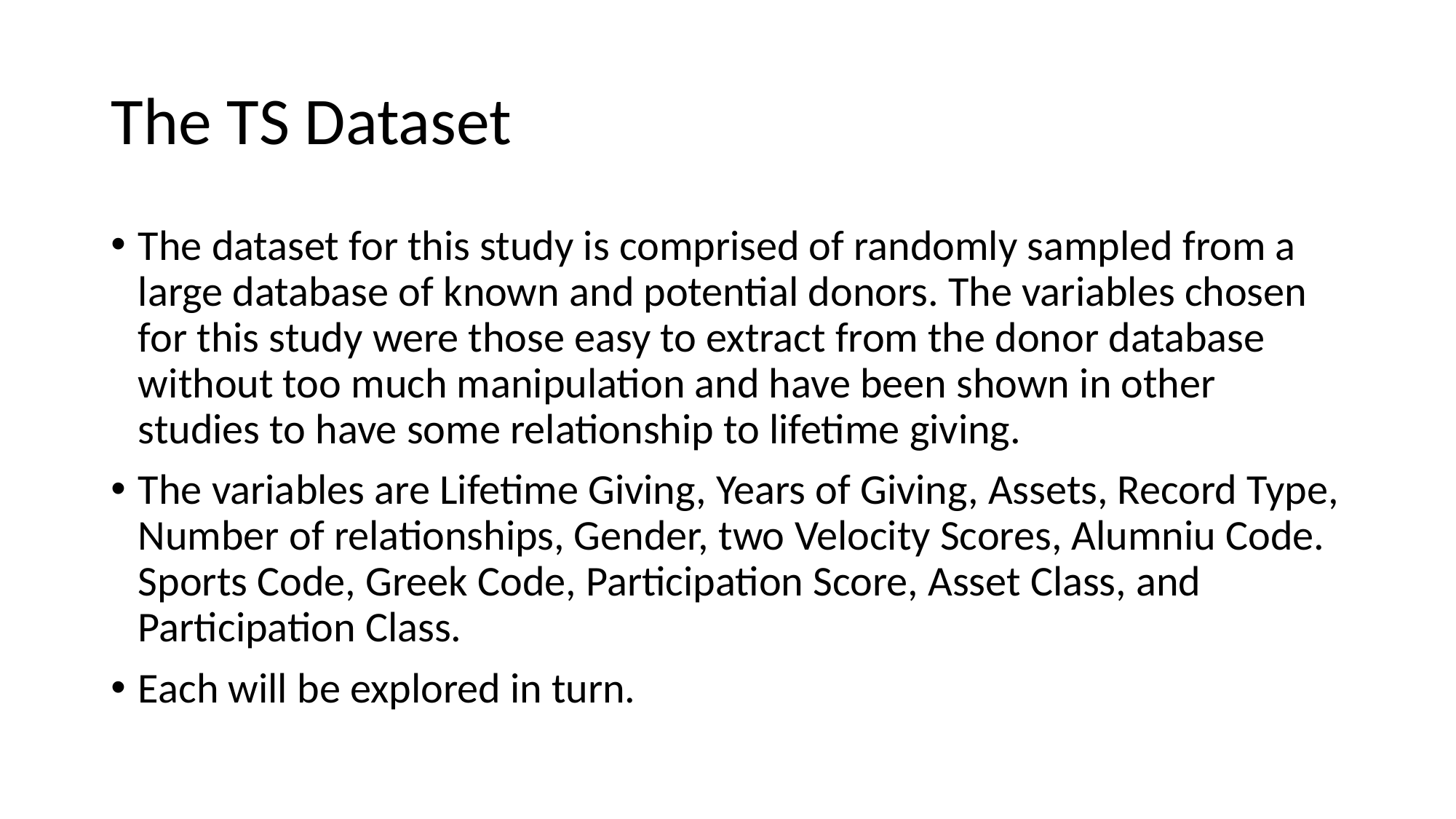

# The TS Dataset
The dataset for this study is comprised of randomly sampled from a large database of known and potential donors. The variables chosen for this study were those easy to extract from the donor database without too much manipulation and have been shown in other studies to have some relationship to lifetime giving.
The variables are Lifetime Giving, Years of Giving, Assets, Record Type, Number of relationships, Gender, two Velocity Scores, Alumniu Code. Sports Code, Greek Code, Participation Score, Asset Class, and Participation Class.
Each will be explored in turn.